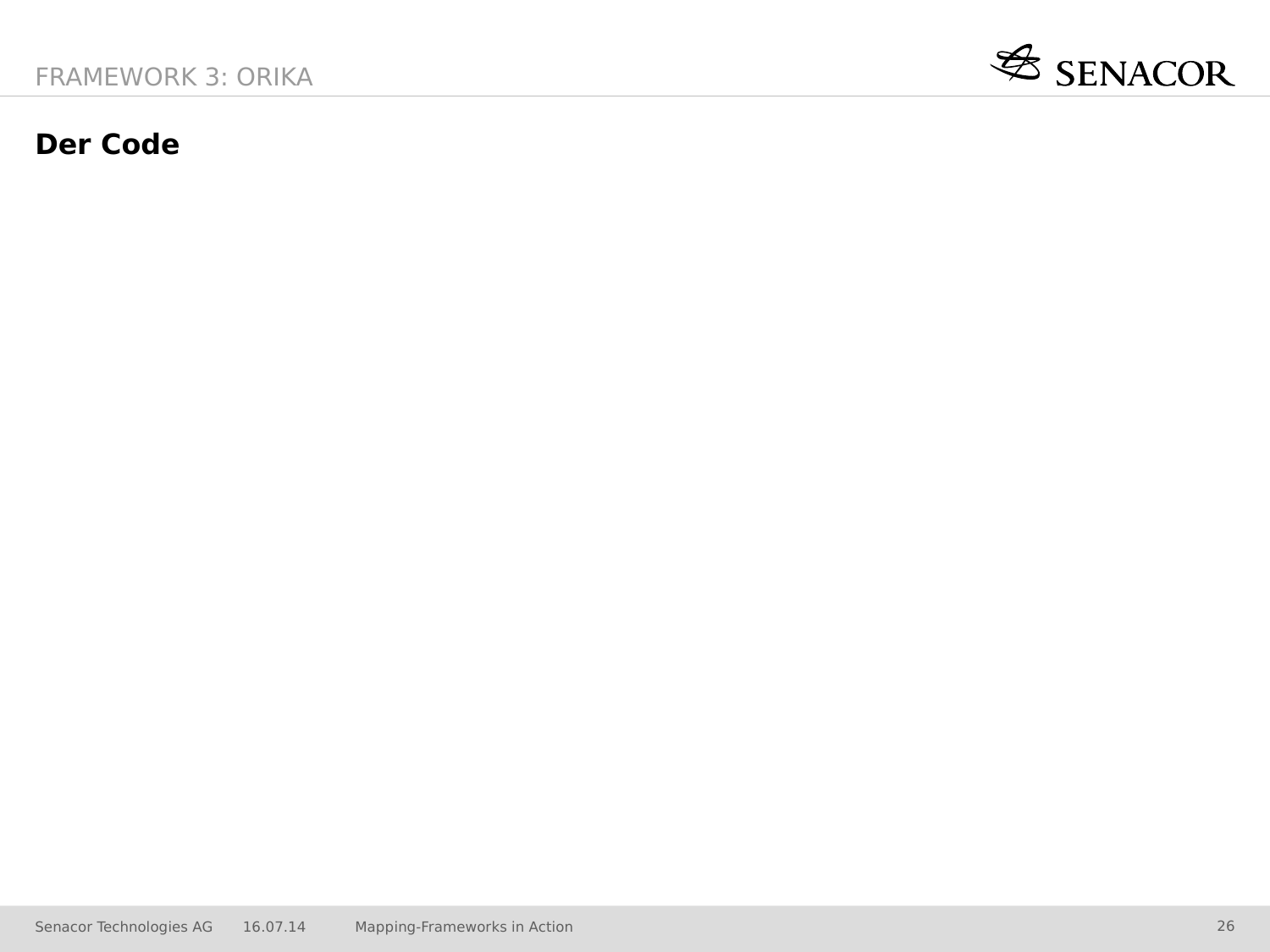

Framework 3: Orika
# Der Code

16.07.14
Mapping-Frameworks in Action
26